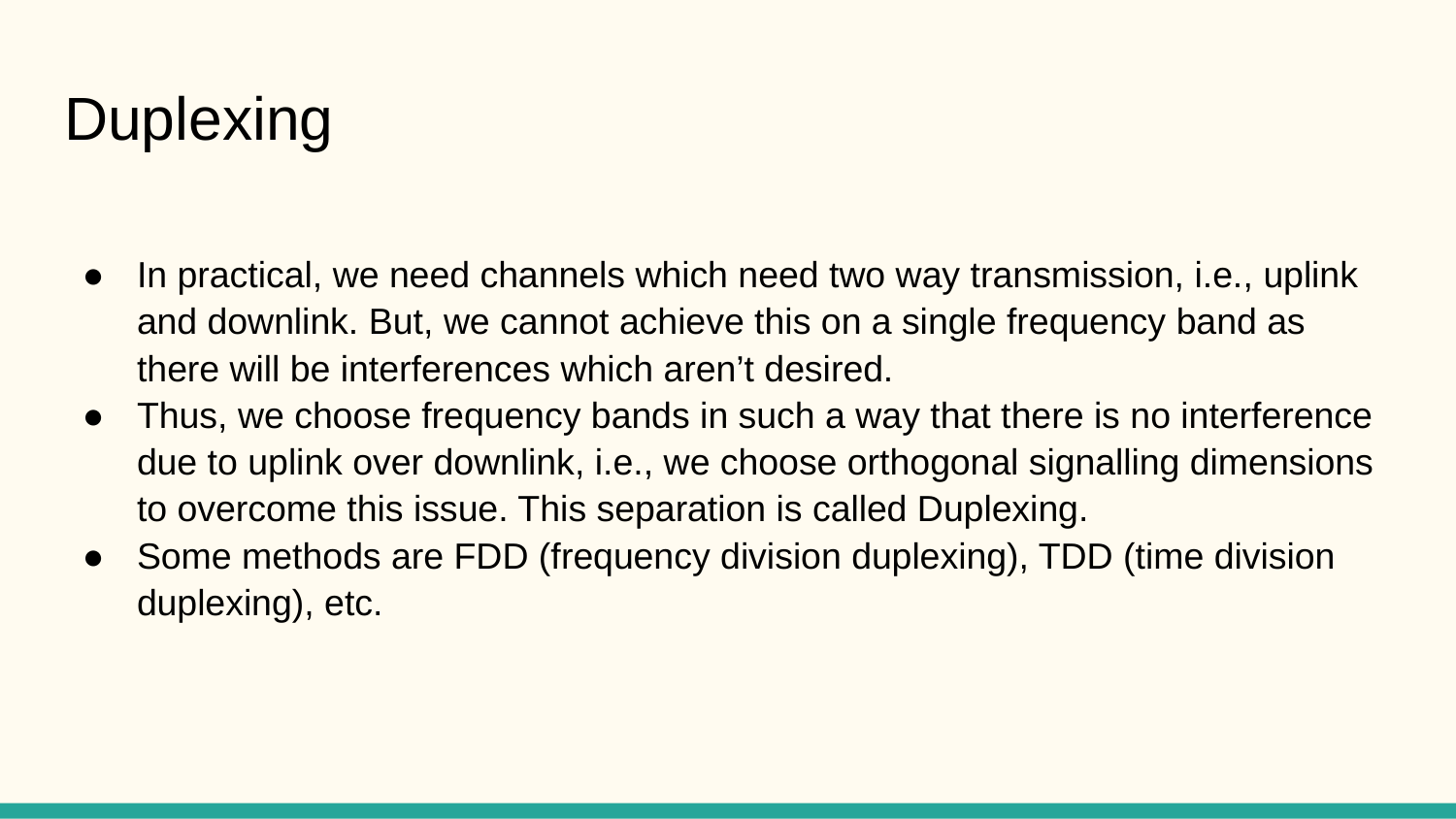

# Duplexing
In practical, we need channels which need two way transmission, i.e., uplink and downlink. But, we cannot achieve this on a single frequency band as there will be interferences which aren’t desired.
Thus, we choose frequency bands in such a way that there is no interference due to uplink over downlink, i.e., we choose orthogonal signalling dimensions to overcome this issue. This separation is called Duplexing.
Some methods are FDD (frequency division duplexing), TDD (time division duplexing), etc.